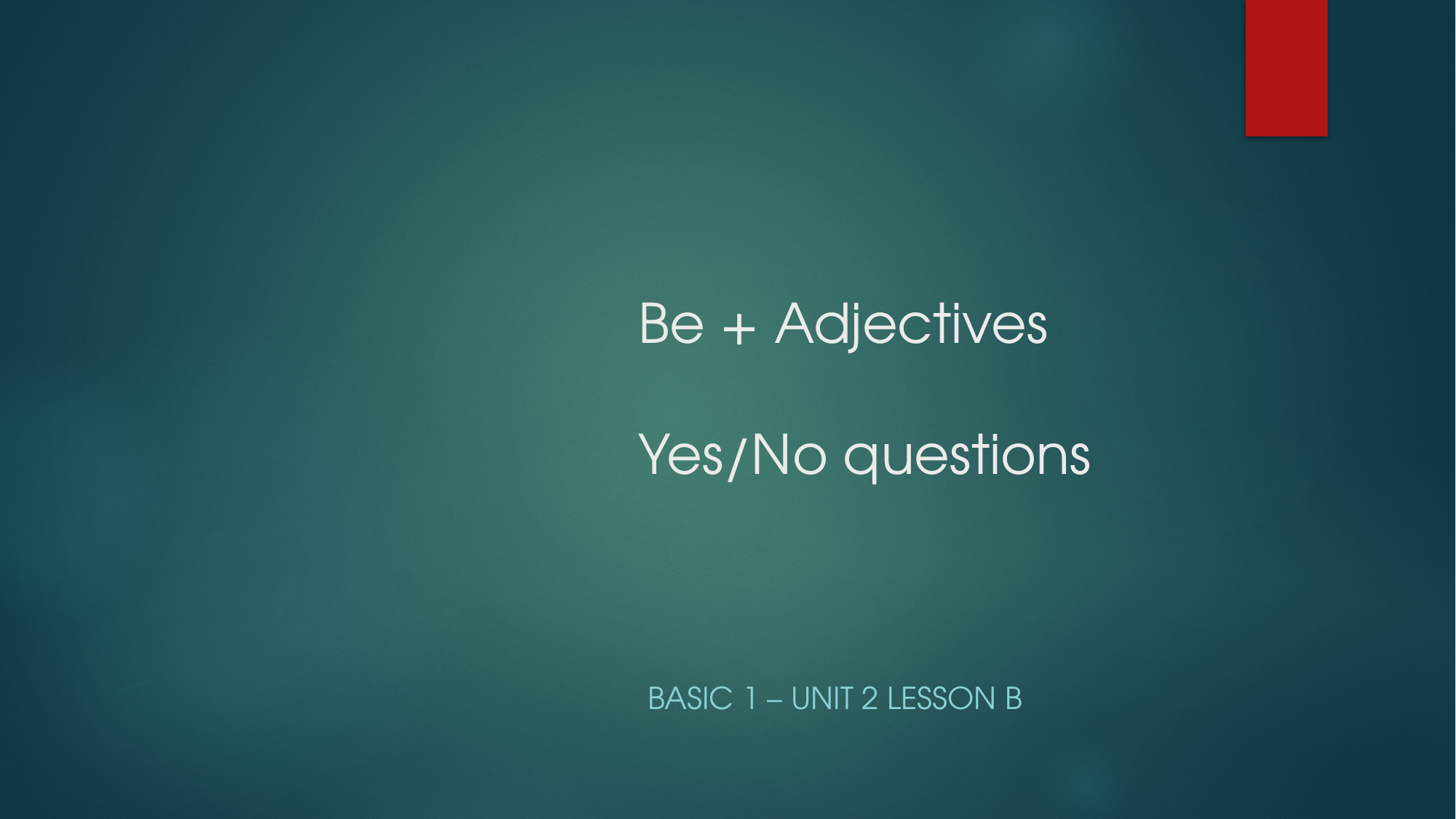

# Be + Adjectives Yes/No questions
Basic 1 – Unit 2 Lesson B